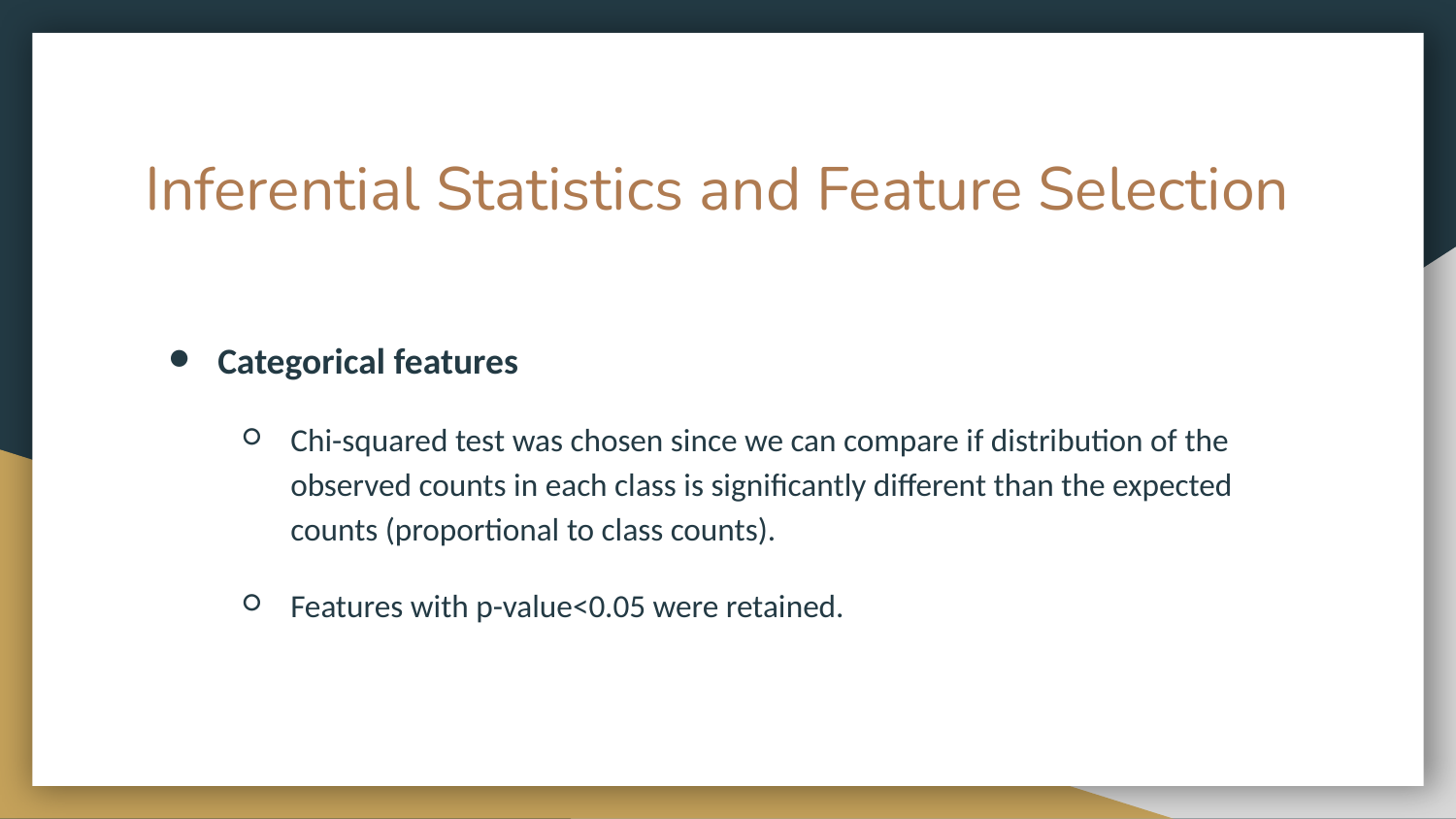

# Inferential Statistics and Feature Selection
Categorical features
Chi-squared test was chosen since we can compare if distribution of the observed counts in each class is significantly different than the expected counts (proportional to class counts).
Features with p-value<0.05 were retained.